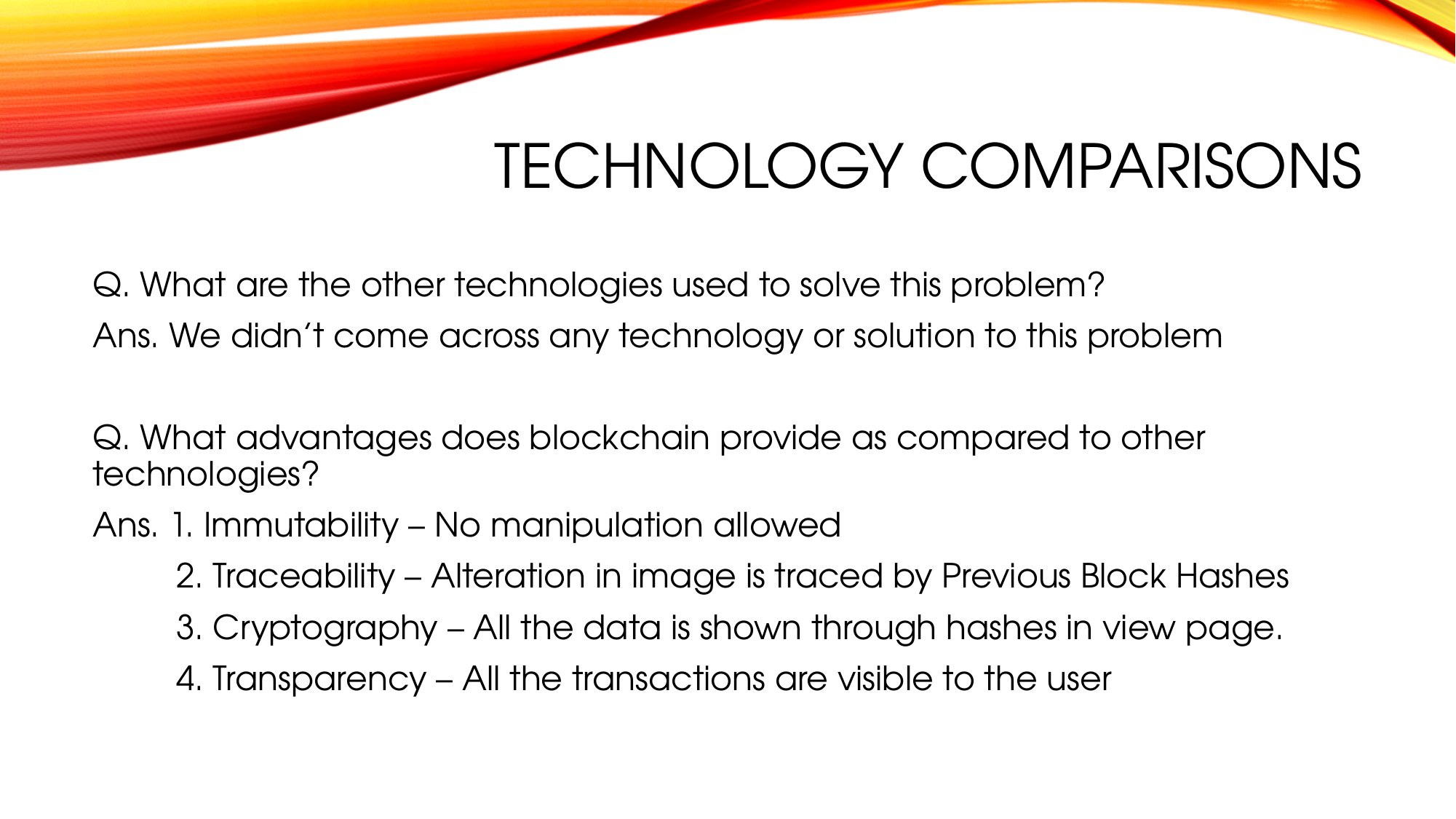

# Technology comparisons
Q. What are the other technologies used to solve this problem?
Ans. We didn’t come across any technology or solution to this problem

Q. What advantages does blockchain provide as compared to other technologies?
Ans. 1. Immutability – No manipulation allowed
         2. Traceability – Alteration in image is traced by Previous Block Hashes
         3. Cryptography – All the data is shown through hashes in view page.
         4. Transparency – All the transactions are visible to the user